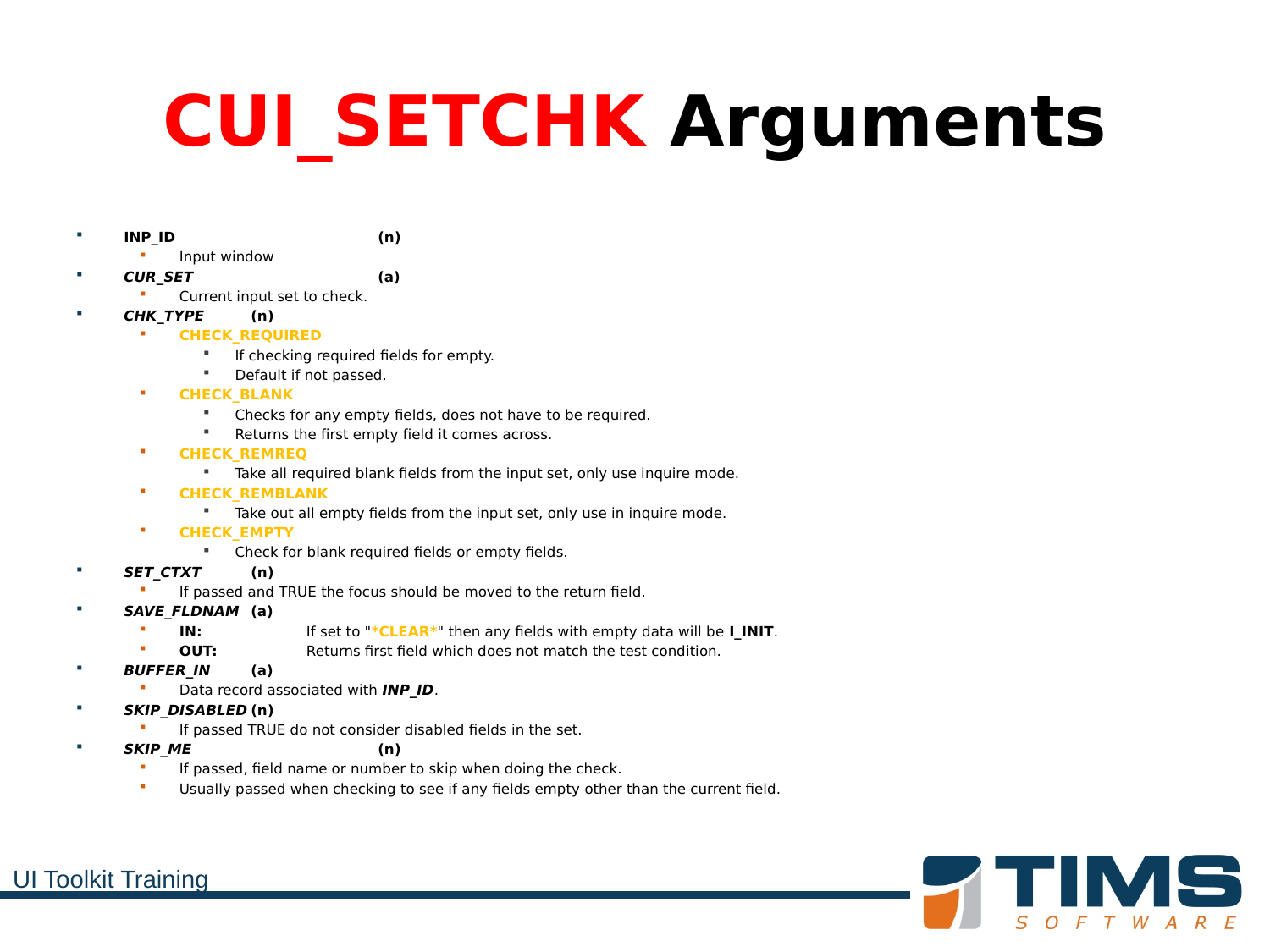

# CUI_SETCHK Arguments
INP_ID		(n)
Input window
CUR_SET		(a)
Current input set to check.
CHK_TYPE	(n)
CHECK_REQUIRED
If checking required fields for empty.
Default if not passed.
CHECK_BLANK
Checks for any empty fields, does not have to be required.
Returns the first empty field it comes across.
CHECK_REMREQ
Take all required blank fields from the input set, only use inquire mode.
CHECK_REMBLANK
Take out all empty fields from the input set, only use in inquire mode.
CHECK_EMPTY
Check for blank required fields or empty fields.
SET_CTXT	(n)
If passed and TRUE the focus should be moved to the return field.
SAVE_FLDNAM	(a)
IN: 	If set to "*CLEAR*" then any fields with empty data will be I_INIT.
OUT: 	Returns first field which does not match the test condition.
BUFFER_IN	(a)
Data record associated with INP_ID.
SKIP_DISABLED	(n)
If passed TRUE do not consider disabled fields in the set.
SKIP_ME		(n)
If passed, field name or number to skip when doing the check.
Usually passed when checking to see if any fields empty other than the current field.
UI Toolkit Training